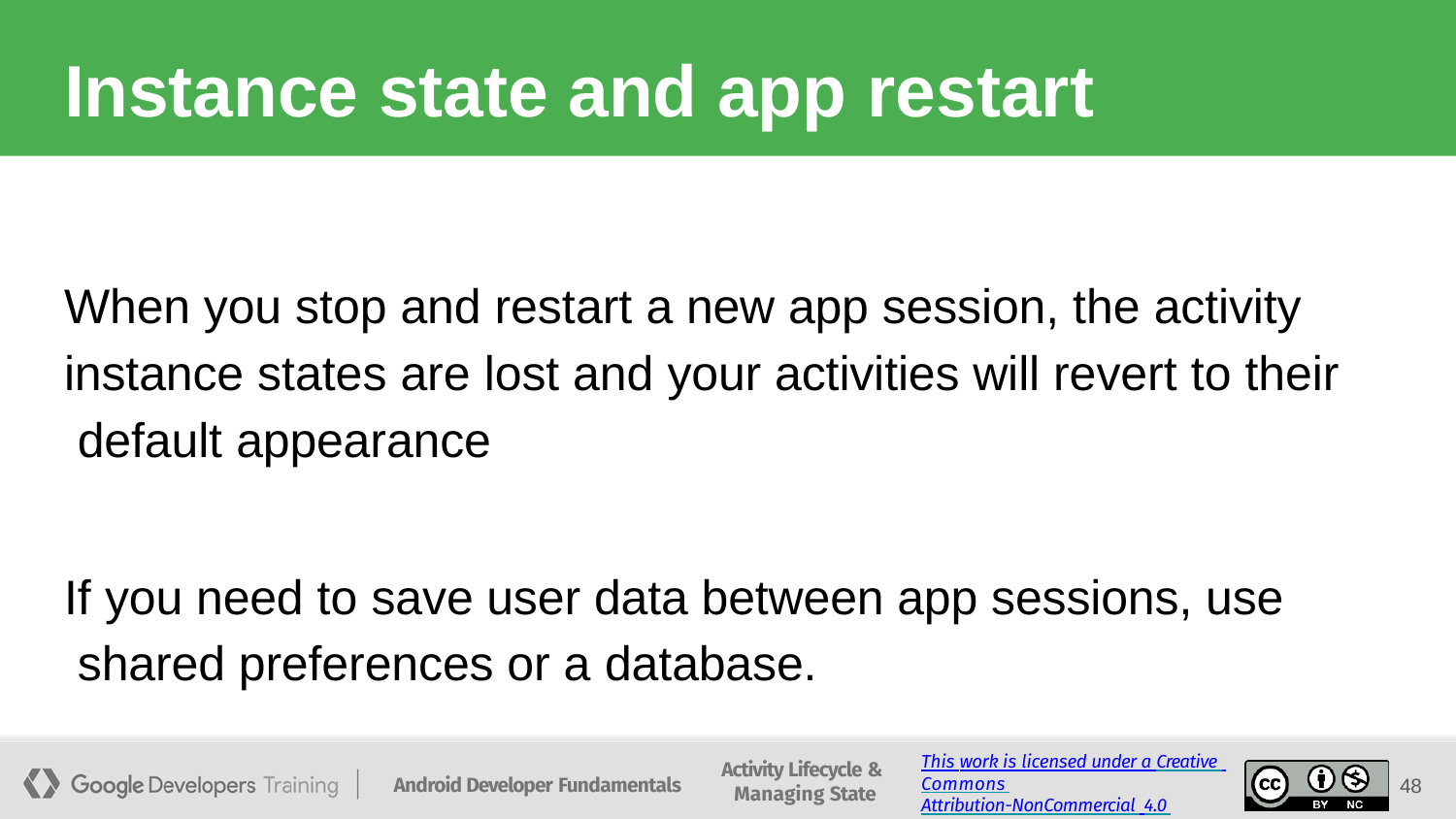

# Instance state and app restart
When you stop and restart a new app session, the activity  instance states are lost and your activities will revert to their  default appearance

If you need to save user data between app sessions, use  shared preferences or a database.
This work is licensed under a Creative  Commons Attribution-NonCommercial  4.0 International License
Activity Lifecycle &  Managing State

Android Developer Fundamentals
48